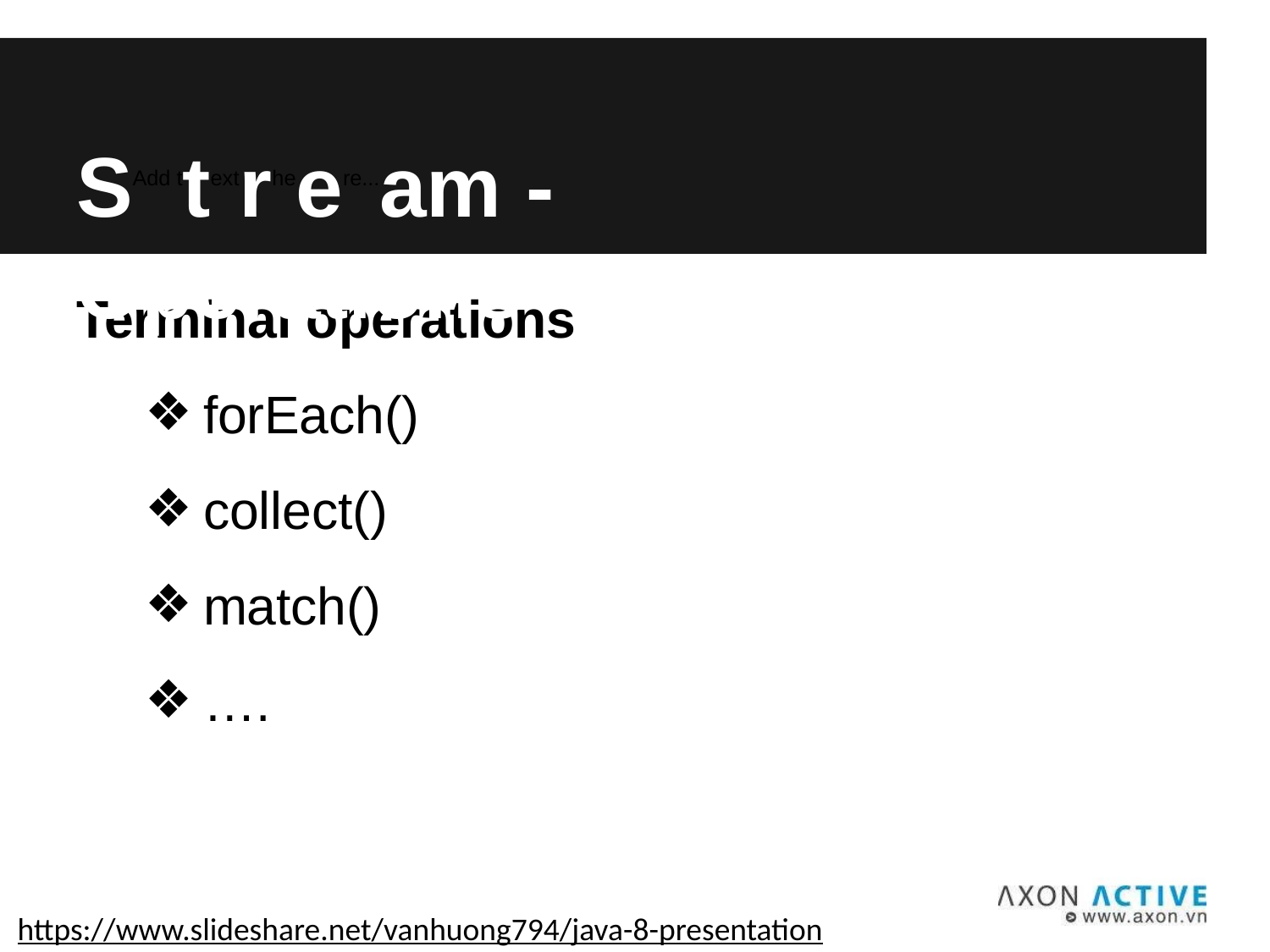

# SAdd ttextrheere...am - Operations
Terminal operations
forEach()
collect()
match()
….

https://www.slideshare.net/vanhuong794/java-8-presentation